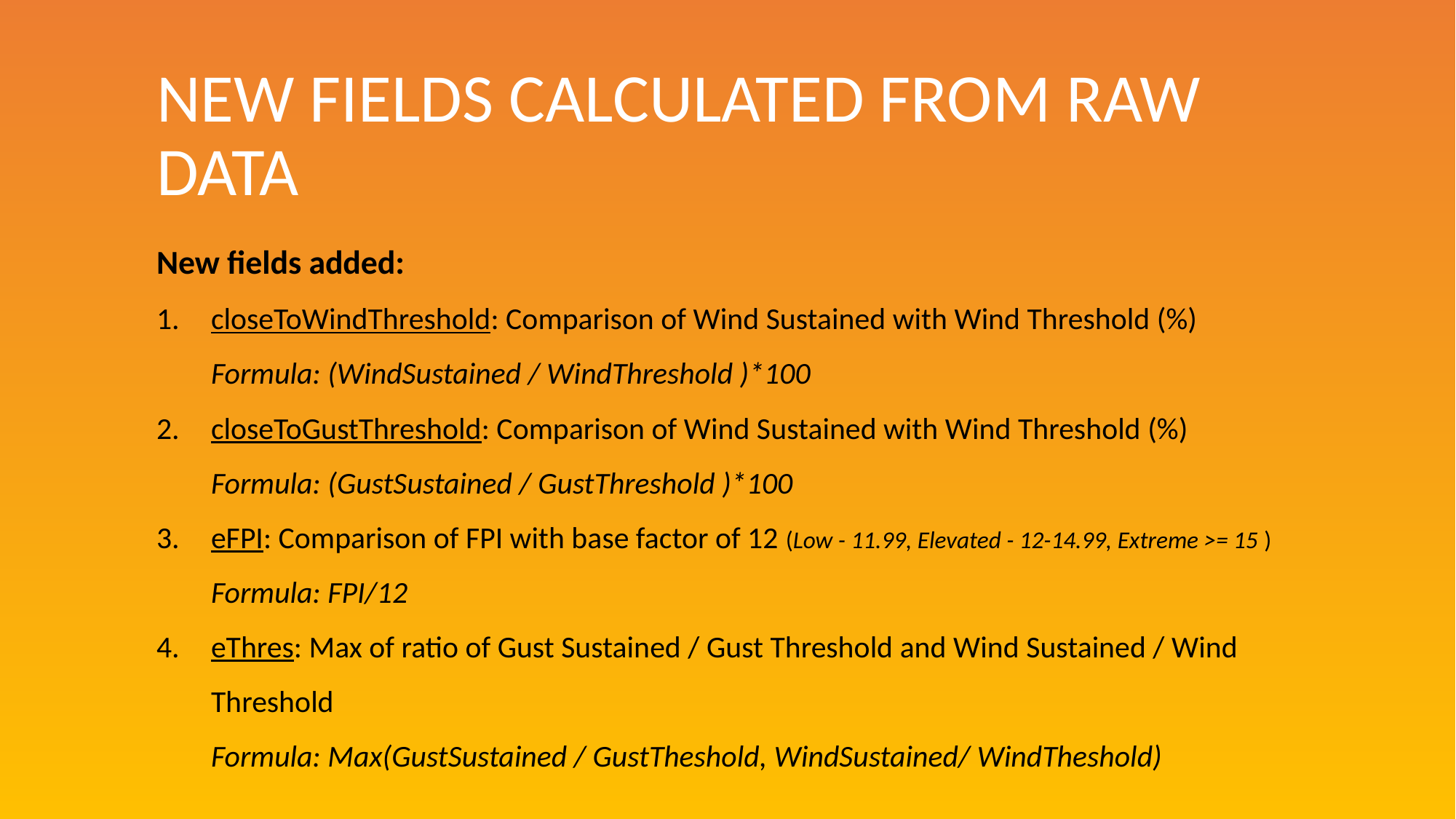

NEW FIELDS CALCULATED FROM RAW DATA
New fields added:
closeToWindThreshold: Comparison of Wind Sustained with Wind Threshold (%)
Formula: (WindSustained / WindThreshold )*100
closeToGustThreshold: Comparison of Wind Sustained with Wind Threshold (%)
Formula: (GustSustained / GustThreshold )*100
eFPI: Comparison of FPI with base factor of 12 (Low - 11.99, Elevated - 12-14.99, Extreme >= 15 )
Formula: FPI/12
eThres: Max of ratio of Gust Sustained / Gust Threshold and Wind Sustained / Wind Threshold
Formula: Max(GustSustained / GustTheshold, WindSustained/ WindTheshold)